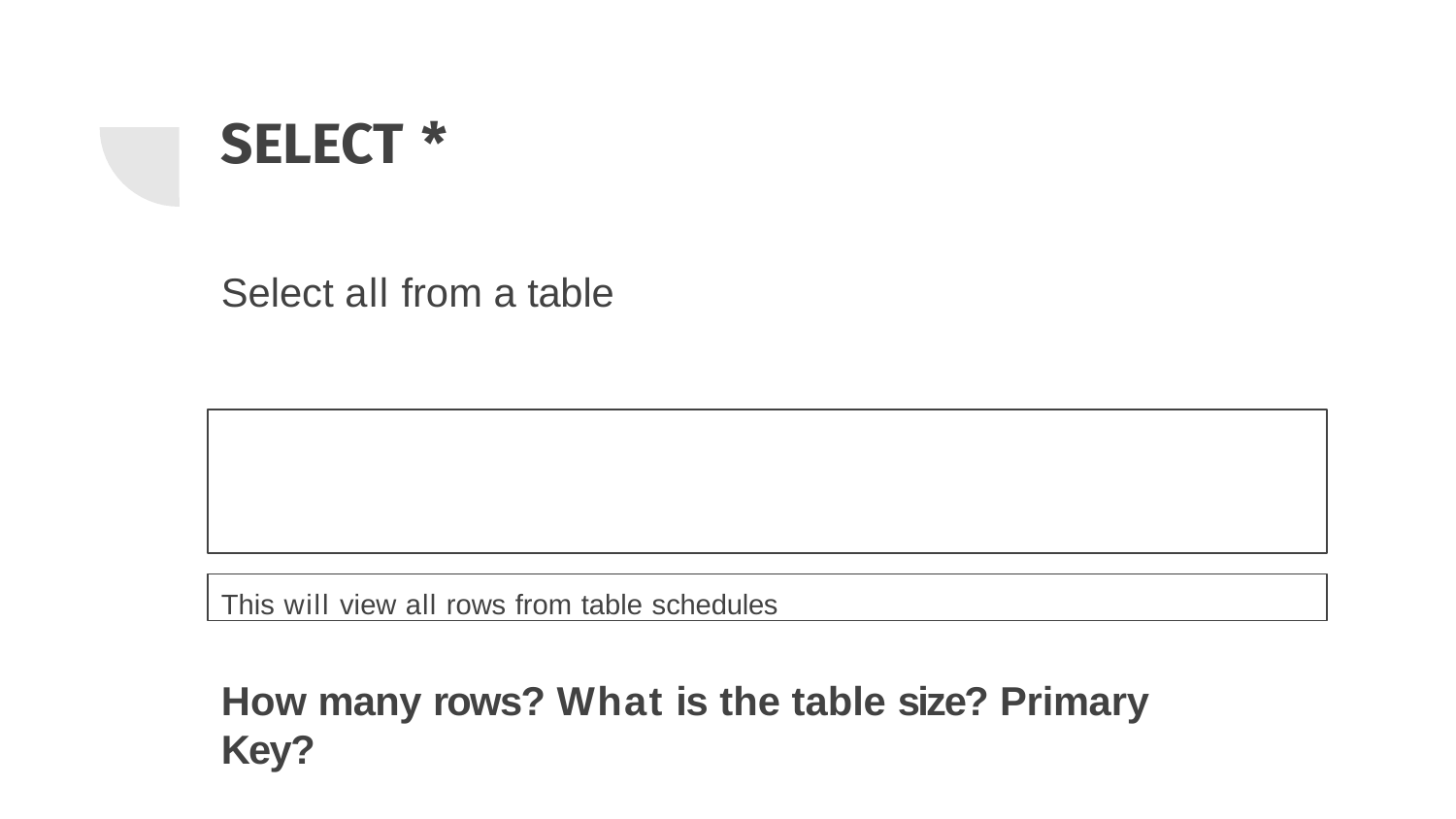

# SELECT *
Select all from a table

This will view all rows from table schedules
How many rows? What is the table size? Primary Key?